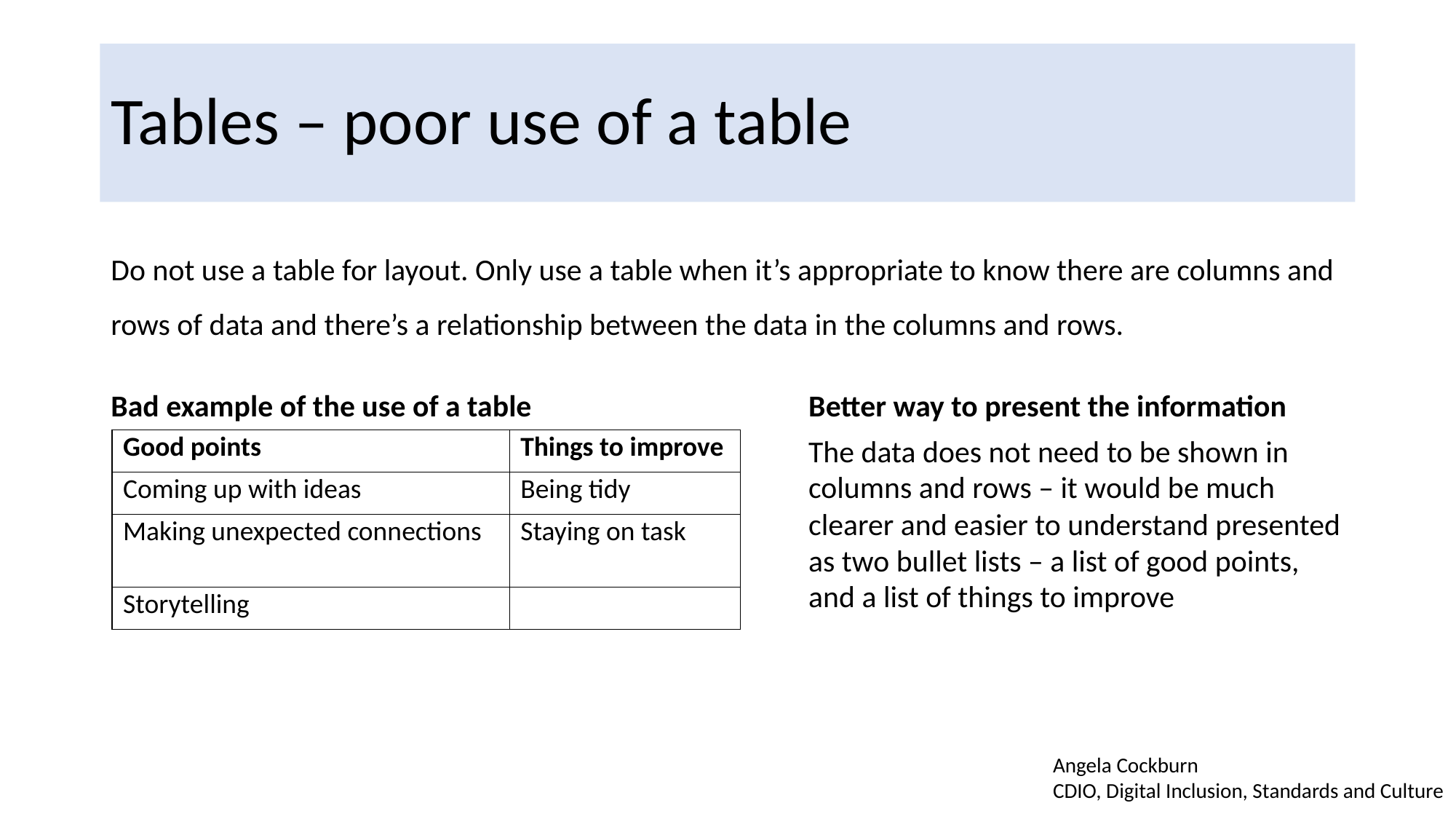

# Tables – poor use of a table
Do not use a table for layout. Only use a table when it’s appropriate to know there are columns and rows of data and there’s a relationship between the data in the columns and rows.
Bad example of the use of a table
Better way to present the information
The data does not need to be shown in columns and rows – it would be much clearer and easier to understand presented as two bullet lists – a list of good points, and a list of things to improve
| Good points | Things to improve |
| --- | --- |
| Coming up with ideas | Being tidy |
| Making unexpected connections | Staying on task |
| Storytelling |  |
Angela Cockburn
CDIO, Digital Inclusion, Standards and Culture